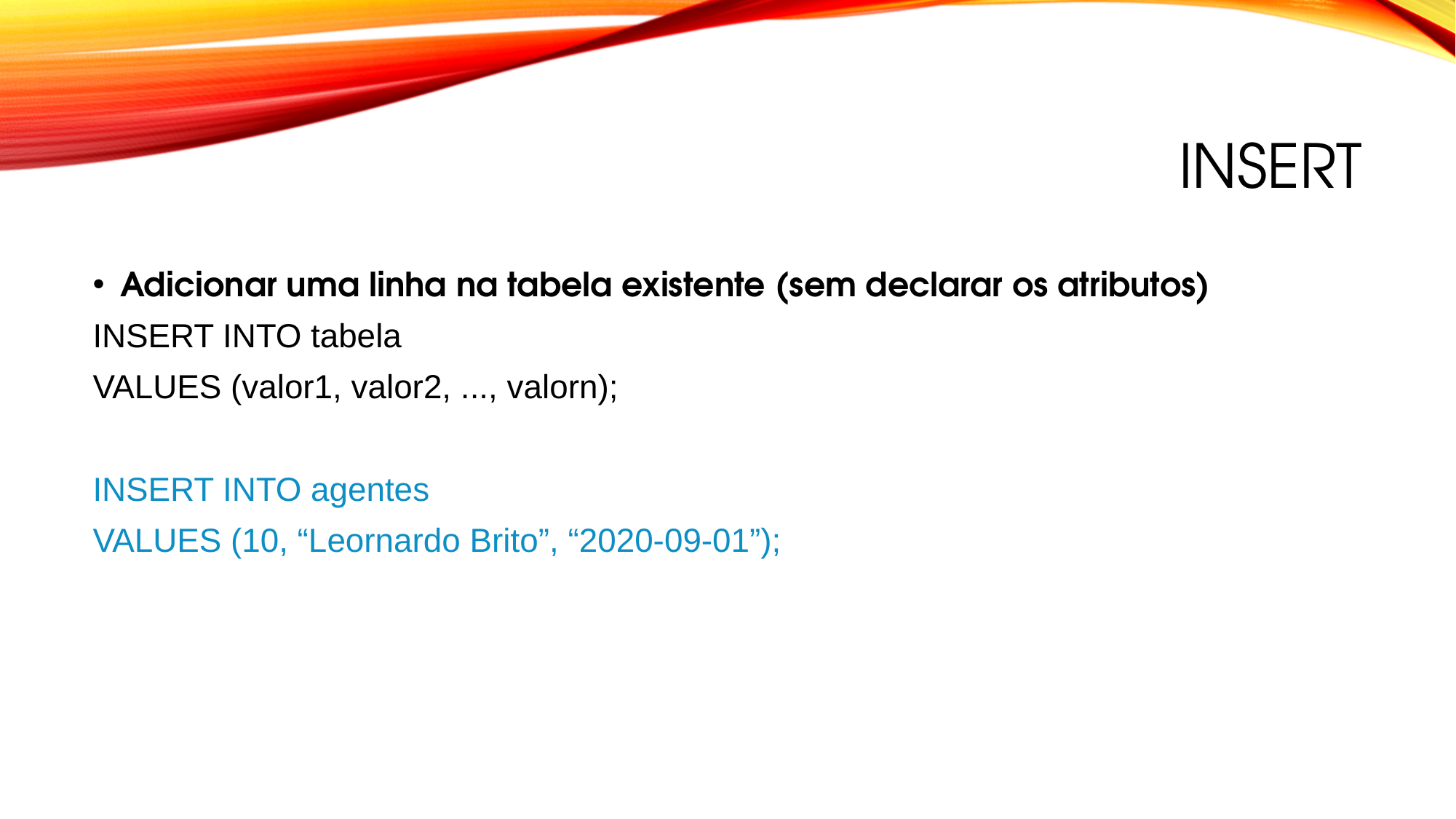

# insert
Adicionar uma linha na tabela existente (sem declarar os atributos)
INSERT INTO tabela
VALUES (valor1, valor2, ..., valorn);

INSERT INTO agentes
VALUES (10, “Leornardo Brito”, “2020-09-01”);